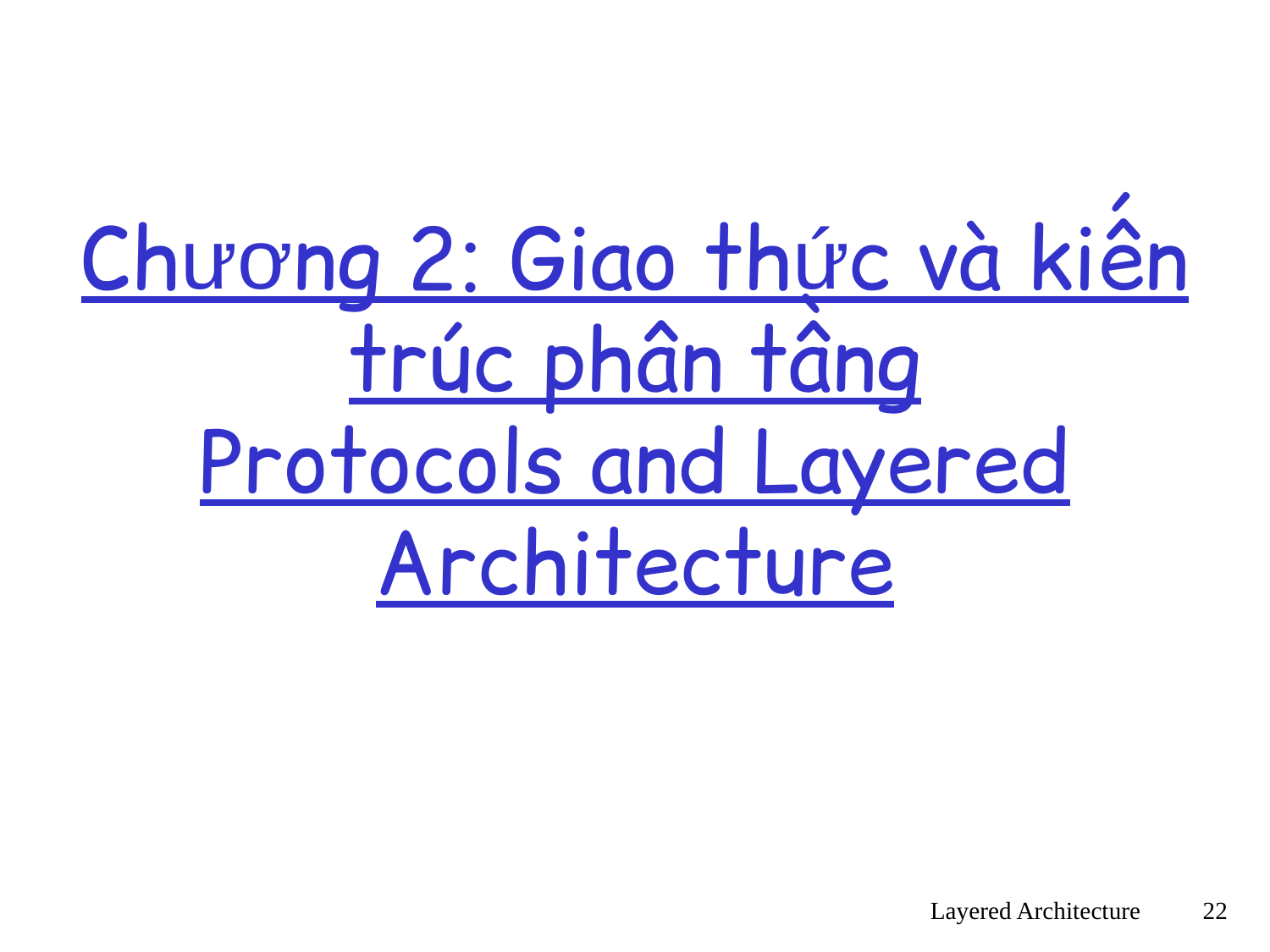

# Chương 2: Giao thức và kiến trúc phân tầng Protocols and Layered Architecture
Layered Architecture
22